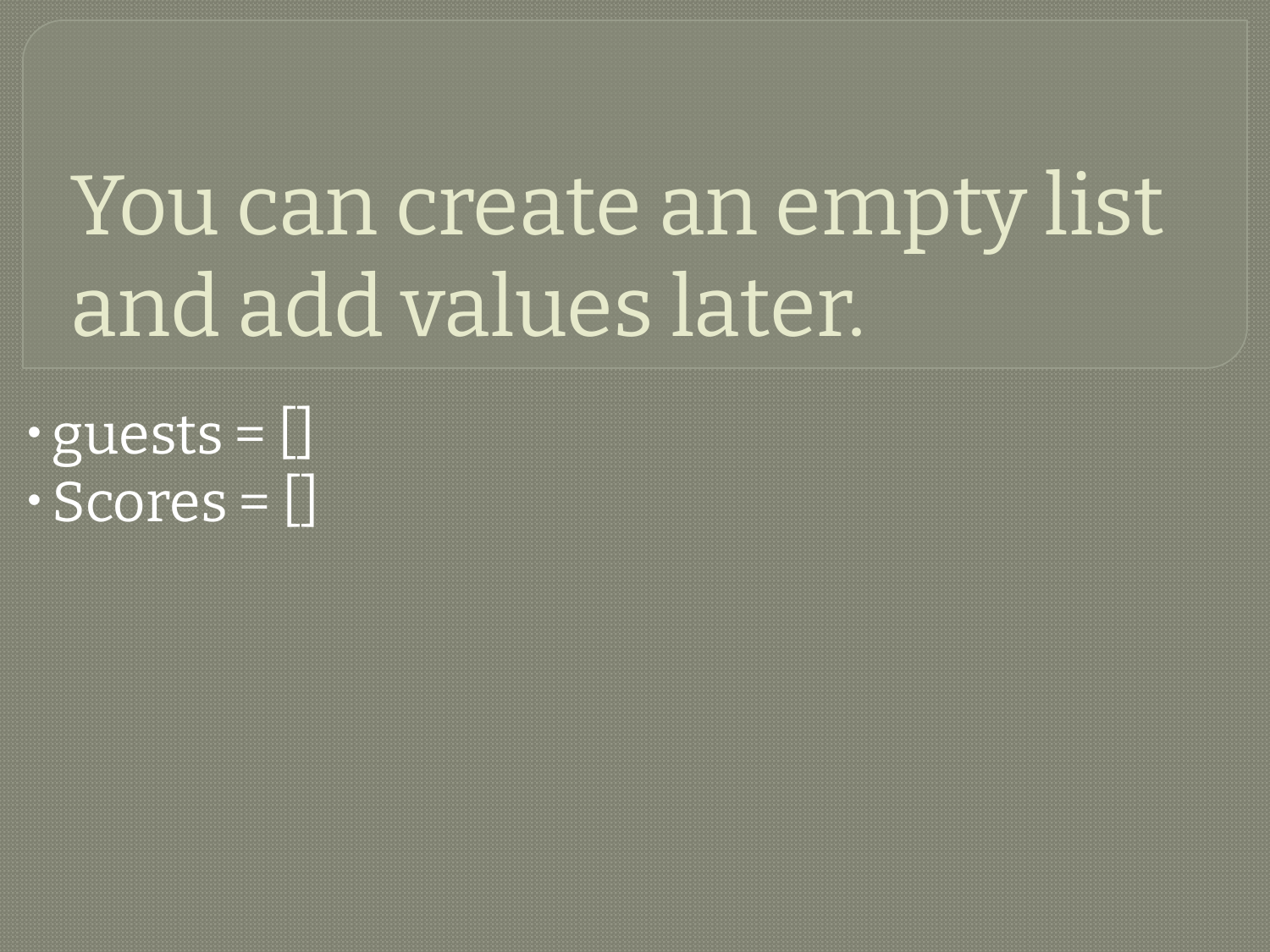

# You can create an empty list and add values later.
 guests = []
 Scores = []